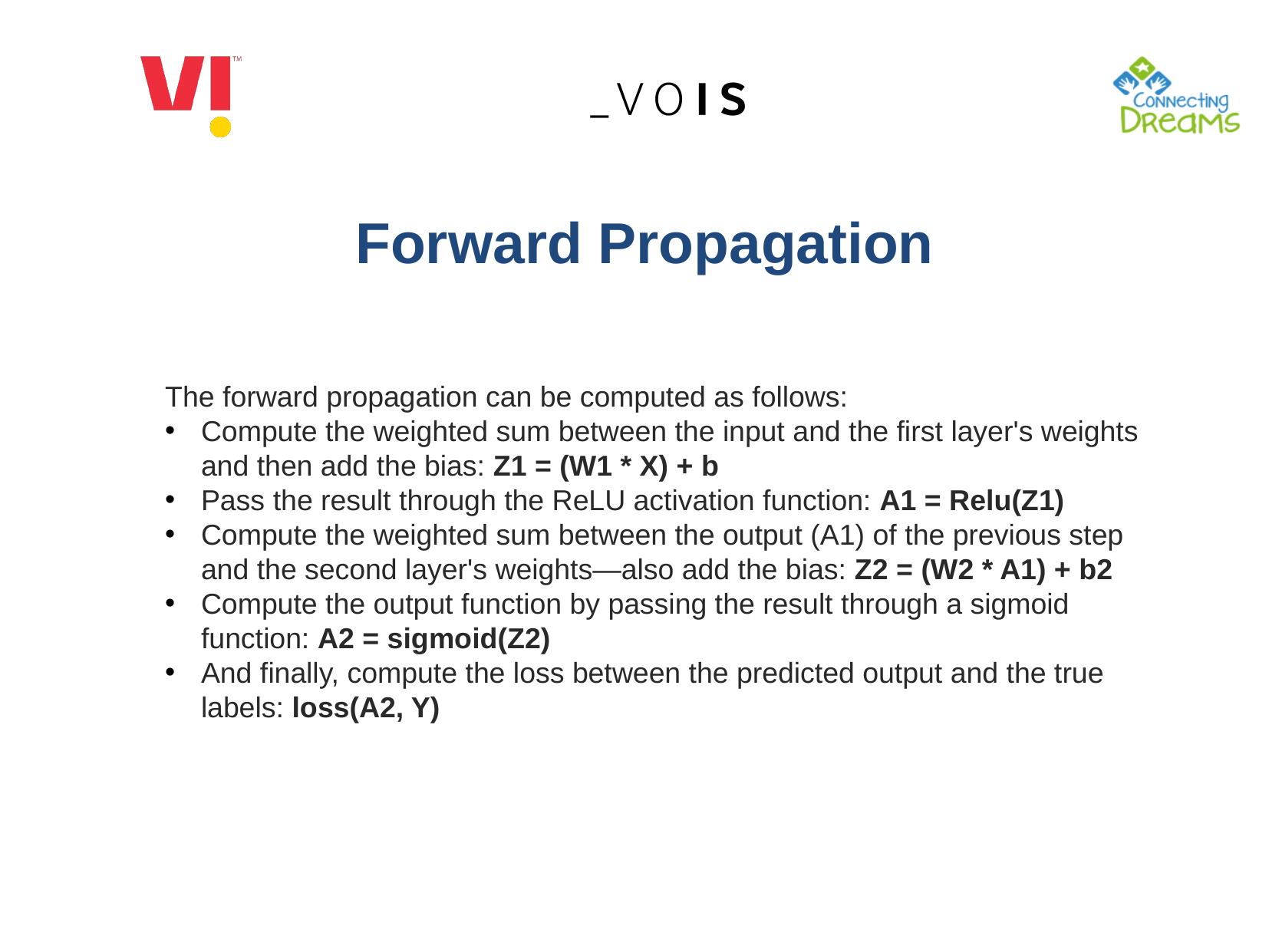

# Forward Propagation
The forward propagation can be computed as follows:
Compute the weighted sum between the input and the first layer's weights and then add the bias: Z1 = (W1 * X) + b
Pass the result through the ReLU activation function: A1 = Relu(Z1)
Compute the weighted sum between the output (A1) of the previous step and the second layer's weights—also add the bias: Z2 = (W2 * A1) + b2
Compute the output function by passing the result through a sigmoid function: A2 = sigmoid(Z2)
And finally, compute the loss between the predicted output and the true labels: loss(A2, Y)